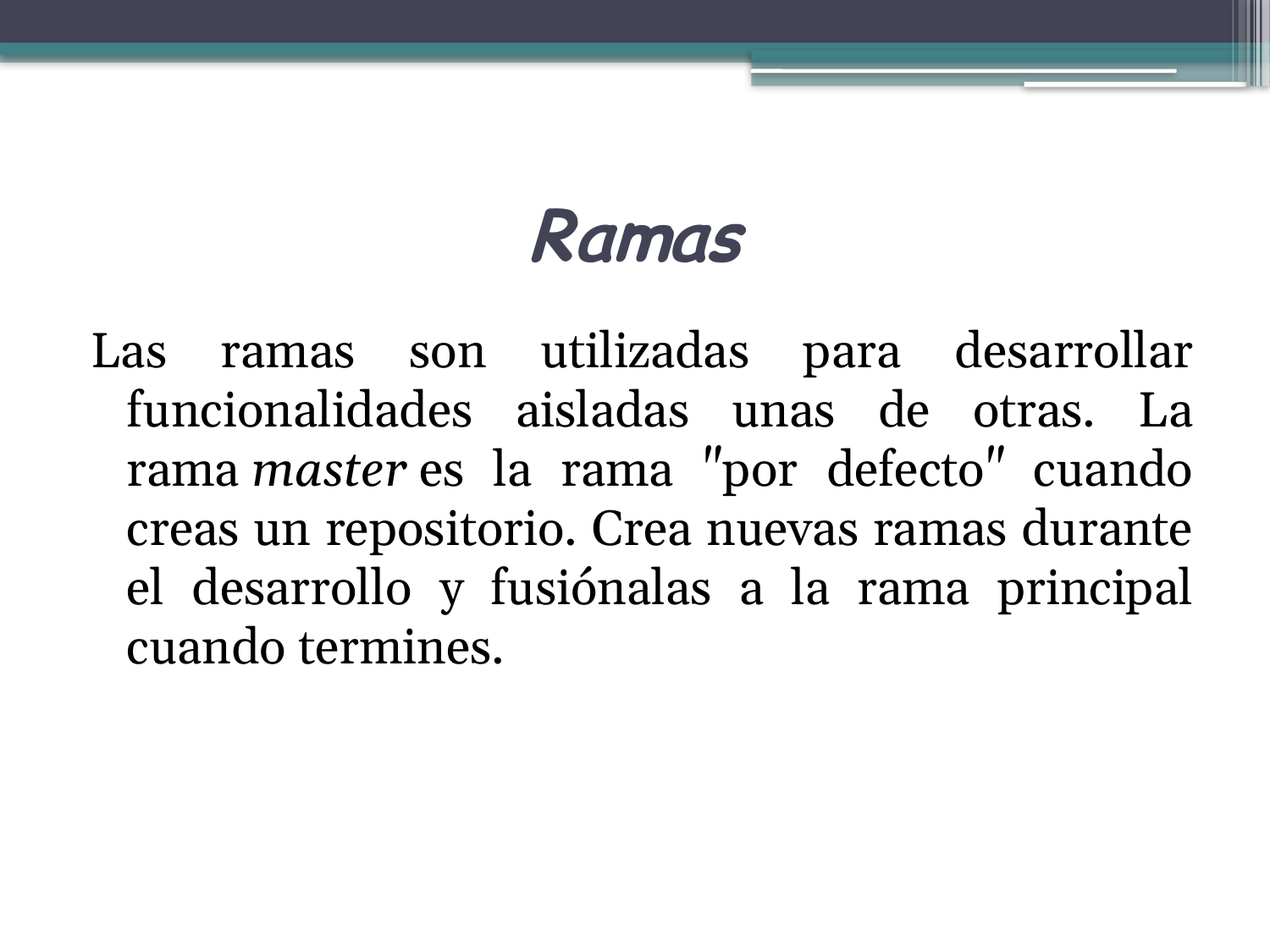

# Ramas
Las ramas son utilizadas para desarrollar funcionalidades aisladas unas de otras. La rama master es la rama "por defecto" cuando creas un repositorio. Crea nuevas ramas durante el desarrollo y fusiónalas a la rama principal cuando termines.